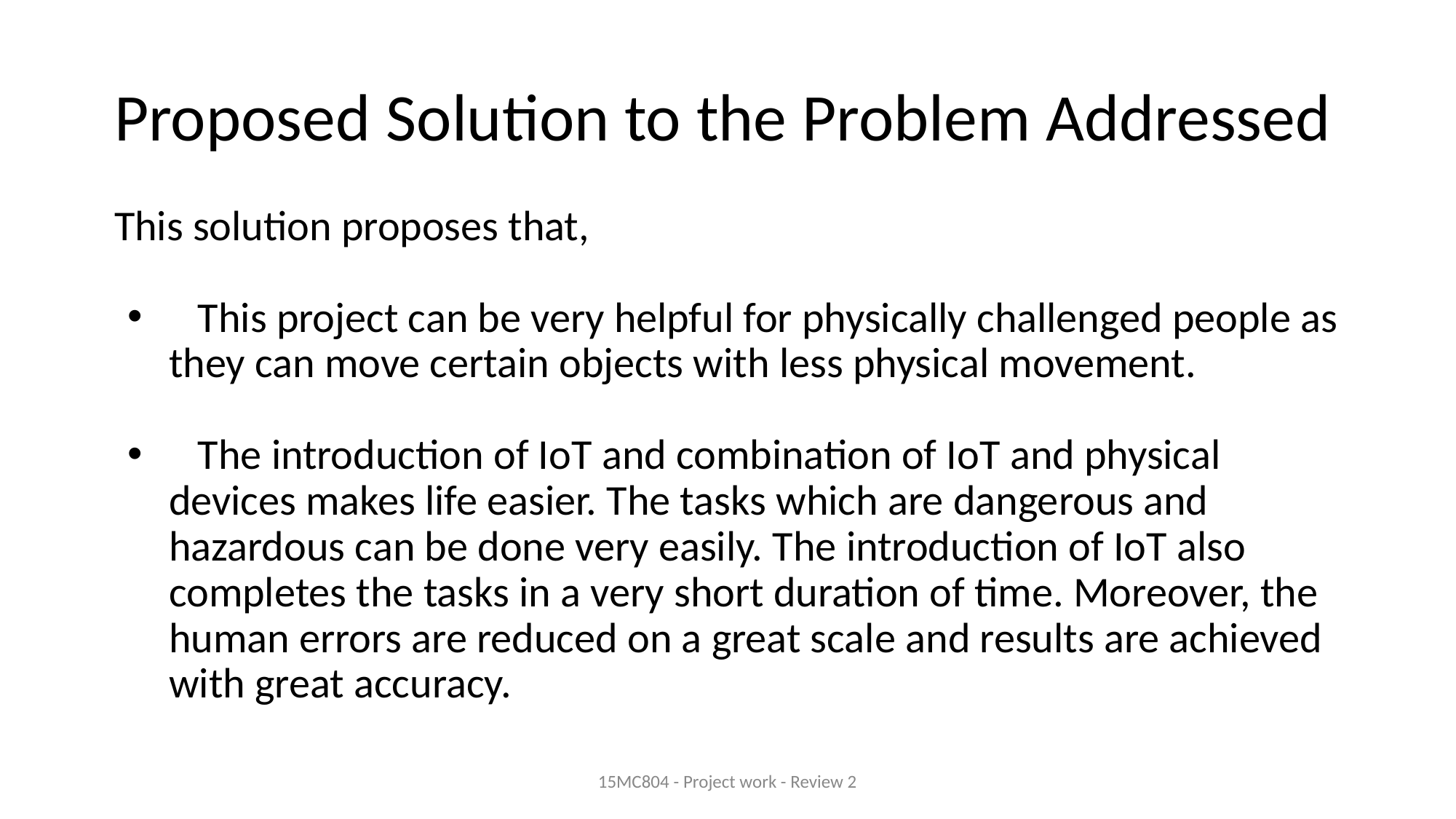

# Proposed Solution to the Problem Addressed
This solution proposes that,

   This project can be very helpful for physically challenged people as they can move certain objects with less physical movement.

   The introduction of IoT and combination of IoT and physical devices makes life easier. The tasks which are dangerous and hazardous can be done very easily. The introduction of IoT also completes the tasks in a very short duration of time. Moreover, the human errors are reduced on a great scale and results are achieved with great accuracy.
15MC804 - Project work - Review 2